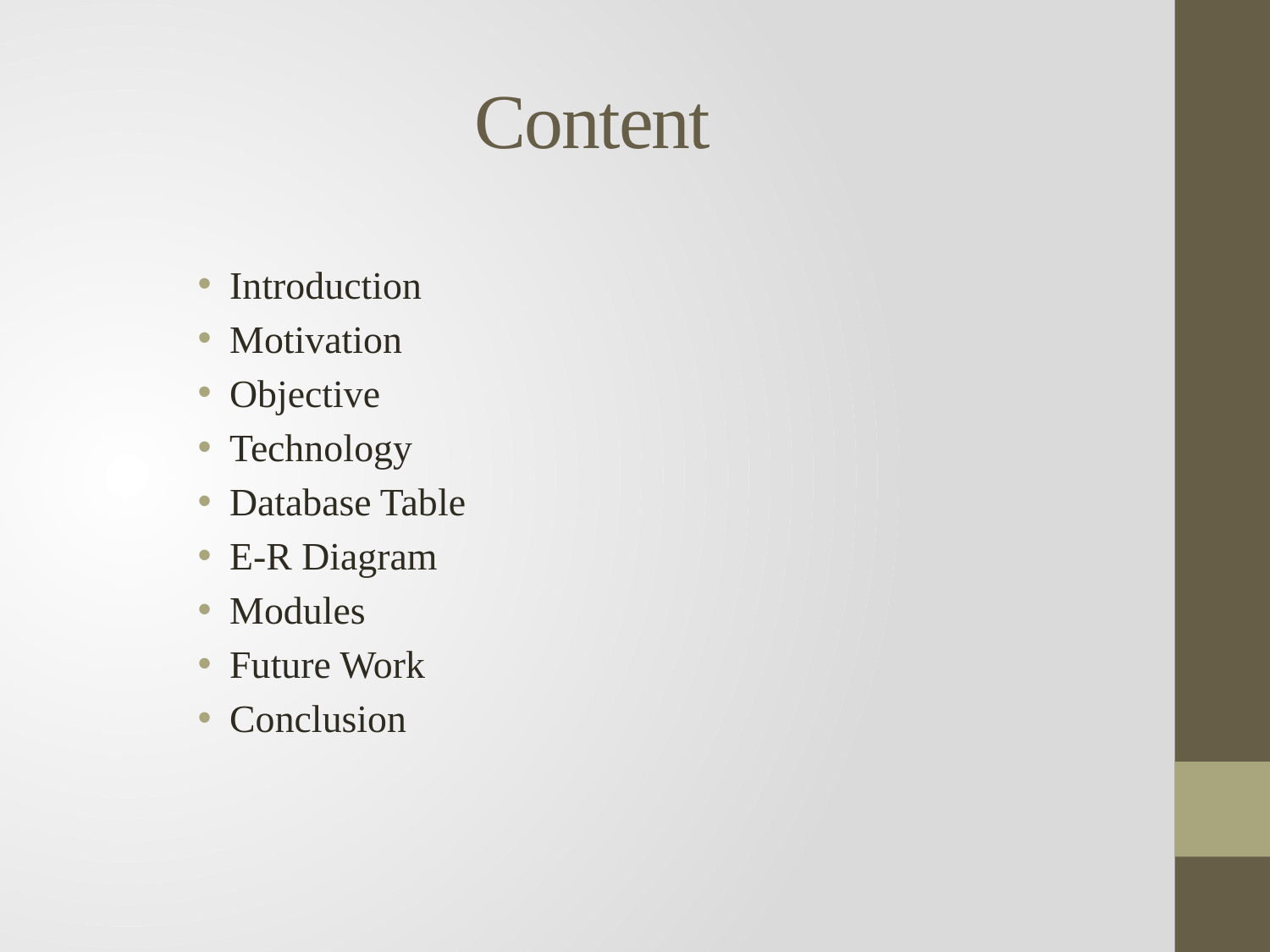

# Content
Introduction
Motivation
Objective
Technology
Database Table
E-R Diagram
Modules
Future Work
Conclusion